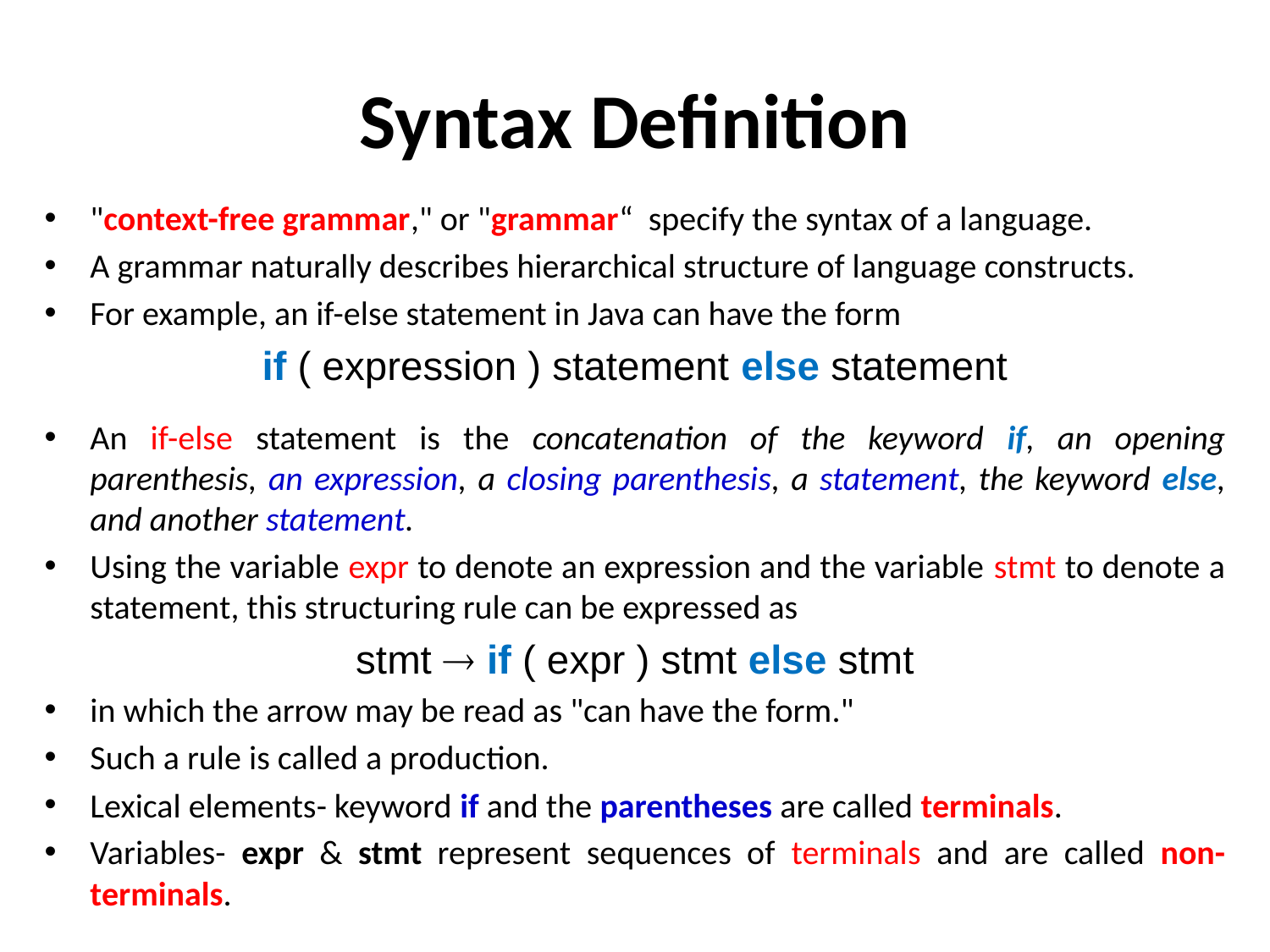

# Syntax Definition
"context-free grammar," or "grammar“  specify the syntax of a language.
A grammar naturally describes hierarchical structure of language constructs.
For example, an if-else statement in Java can have the form
if ( expression ) statement else statement

An if-else statement is the concatenation of the keyword if, an opening parenthesis, an expression, a closing parenthesis, a statement, the keyword else, and another statement.
Using the variable expr to denote an expression and the variable stmt to denote a statement, this structuring rule can be expressed as
stmt → if ( expr ) stmt else stmt
in which the arrow may be read as "can have the form."
Such a rule is called a production.
Lexical elements- keyword if and the parentheses are called terminals.
Variables- expr & stmt represent sequences of terminals and are called non-terminals.